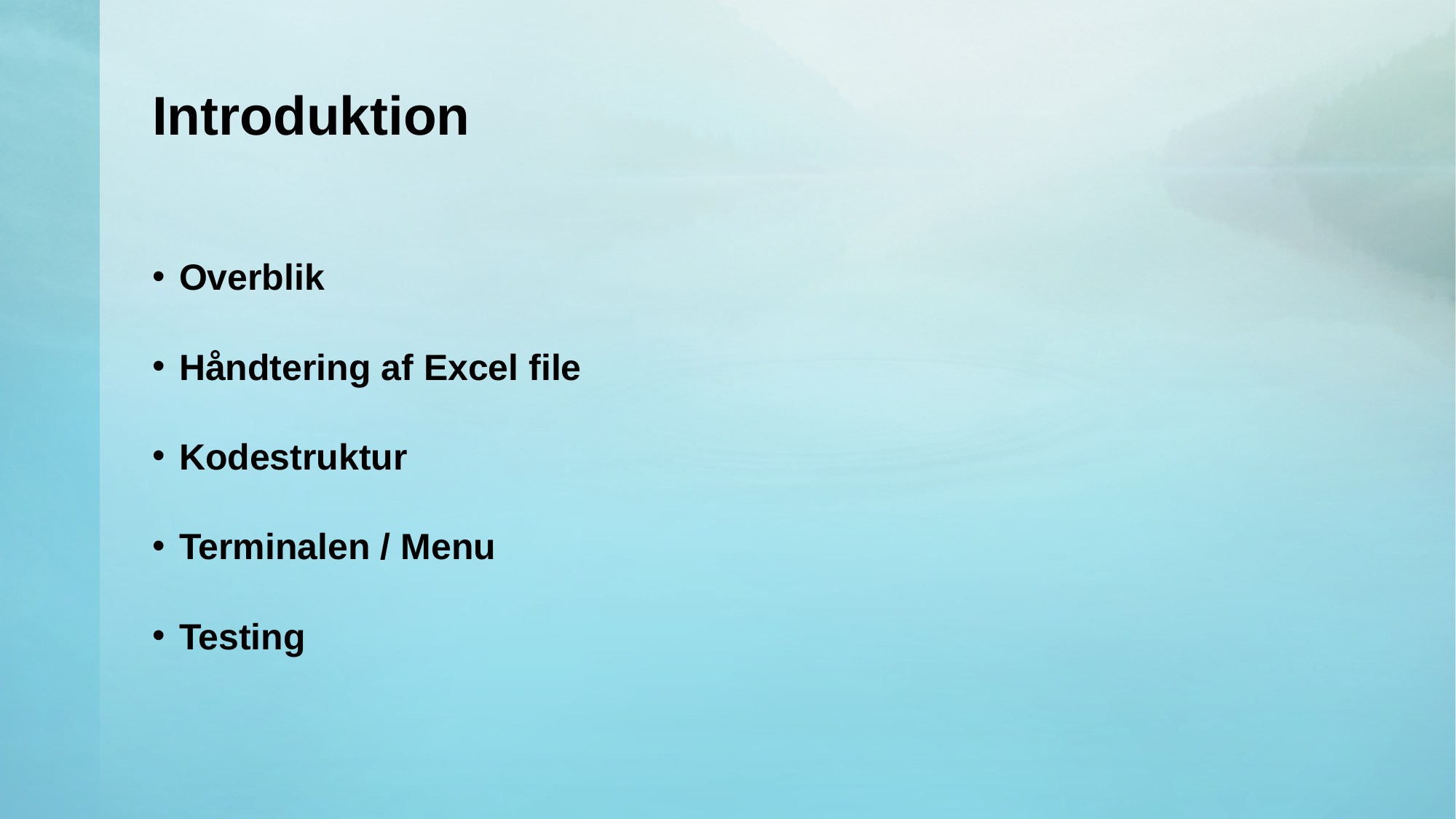

# Introduktion

Overblik
Håndtering af Excel file
Kodestruktur
Terminalen / Menu
Testing